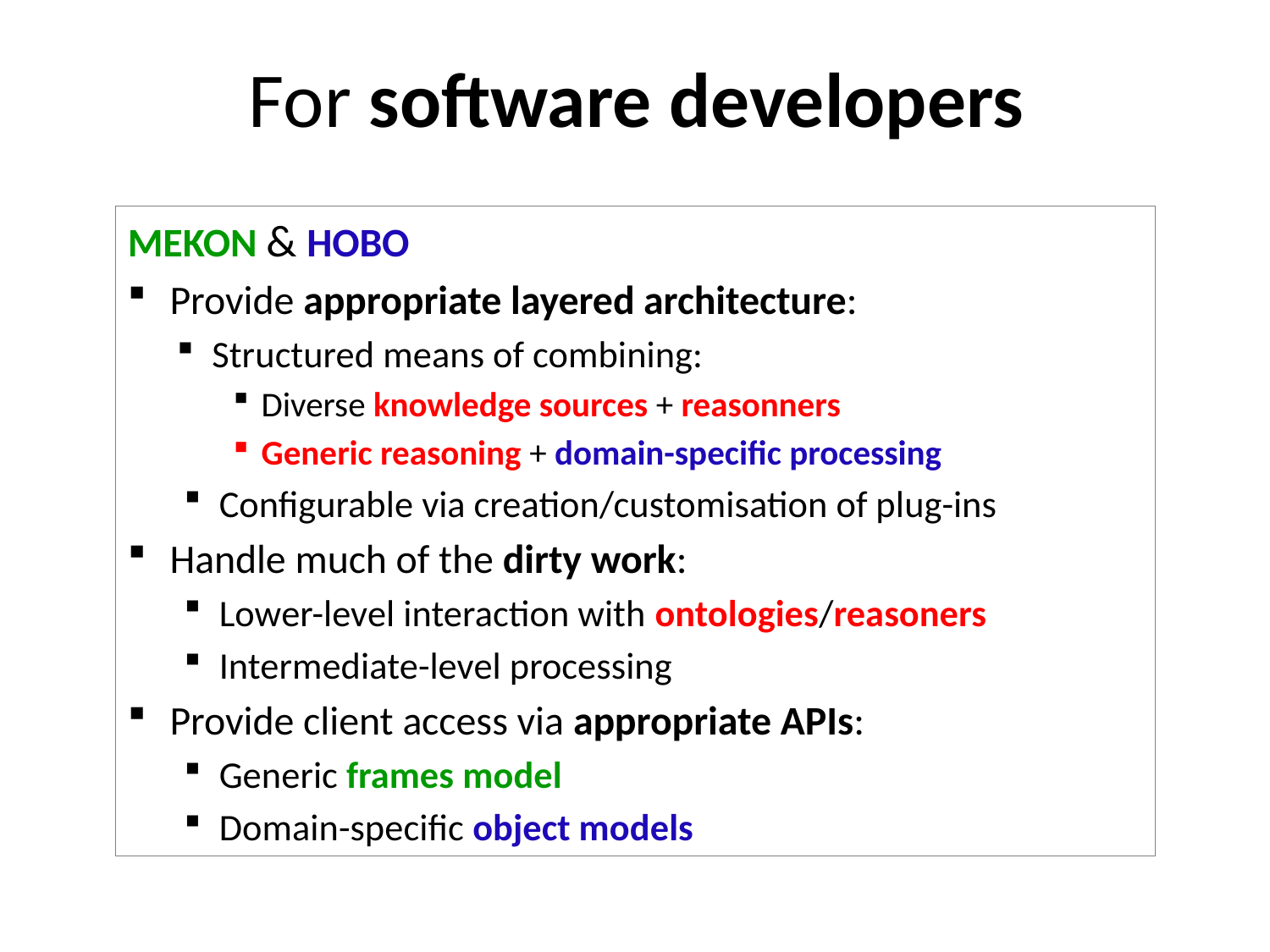

# For software developers
MEKON & HOBO
Provide appropriate layered architecture:
Structured means of combining:
Diverse knowledge sources + reasonners
Generic reasoning + domain-specific processing
Configurable via creation/customisation of plug-ins
Handle much of the dirty work:
Lower-level interaction with ontologies/reasoners
Intermediate-level processing
Provide client access via appropriate APIs:
Generic frames model
Domain-specific object models